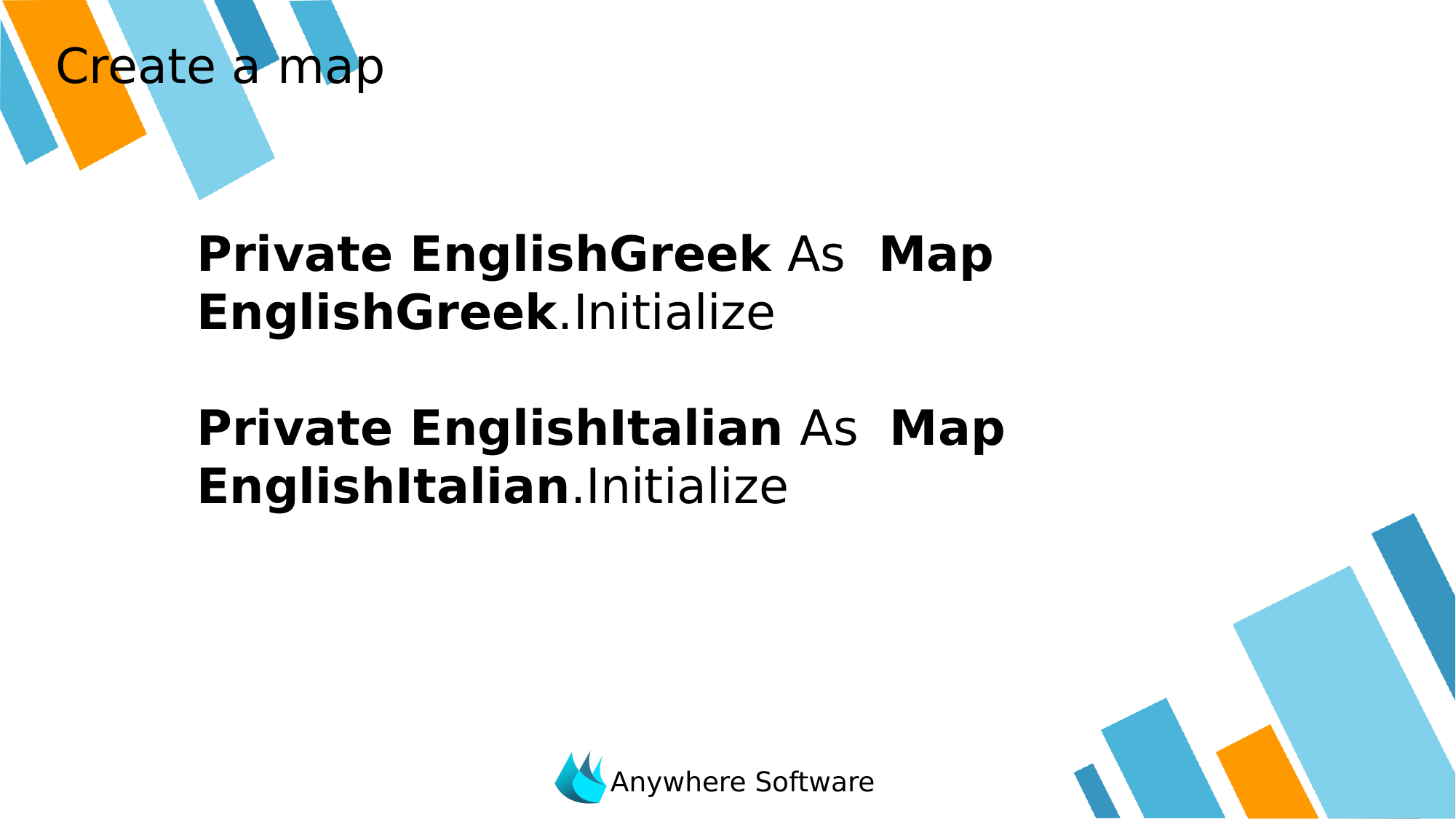

# Create a map
Private EnglishGreek As  Map
EnglishGreek.Initialize

Private EnglishItalian As  Map
EnglishItalian.Initialize